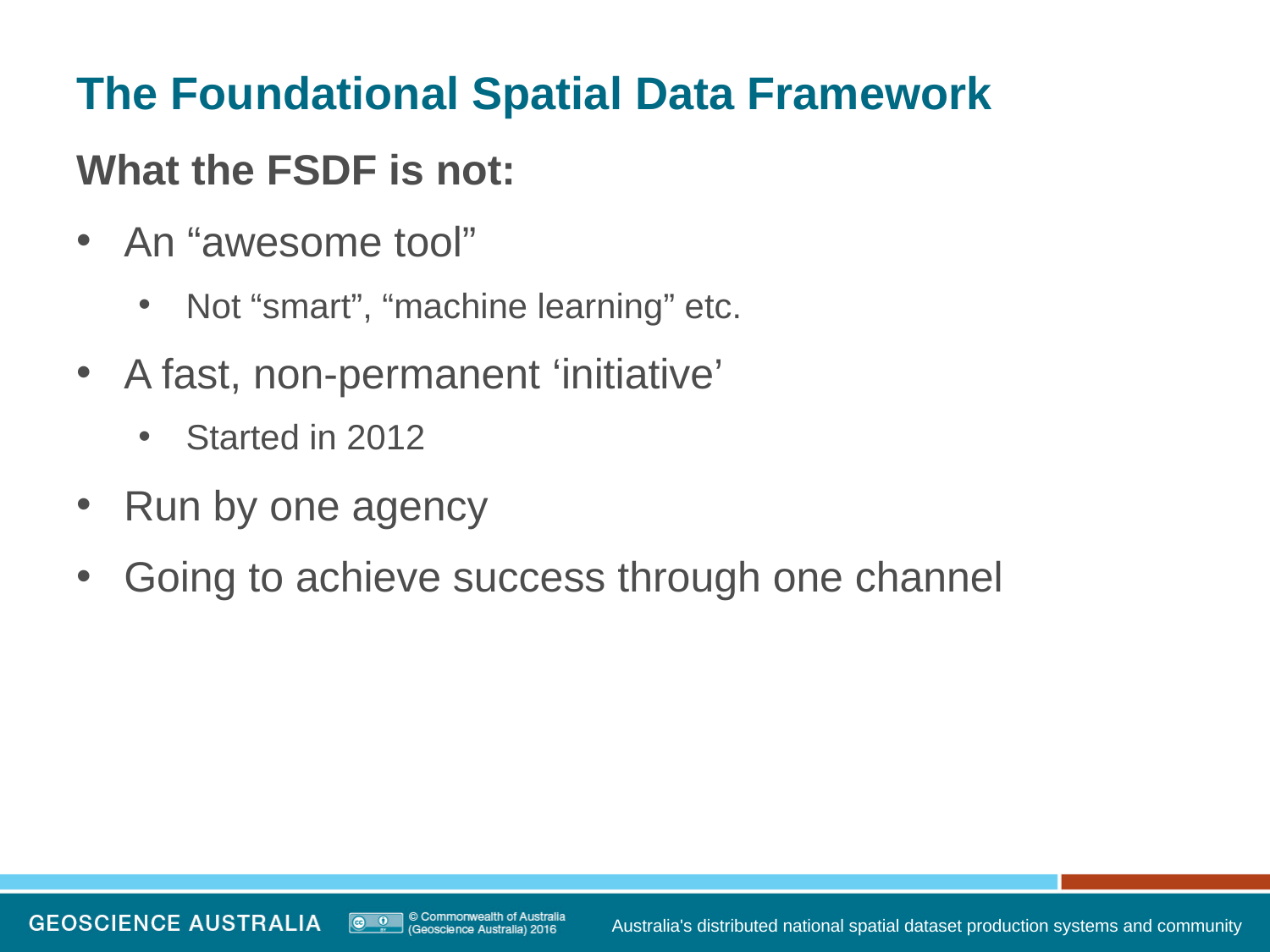

# The Foundational Spatial Data Framework
What the FSDF is not:
An “awesome tool”
Not “smart”, “machine learning” etc.
A fast, non-permanent ‘initiative’
Started in 2012
Run by one agency
Going to achieve success through one channel

Australia's distributed national spatial dataset production systems and community